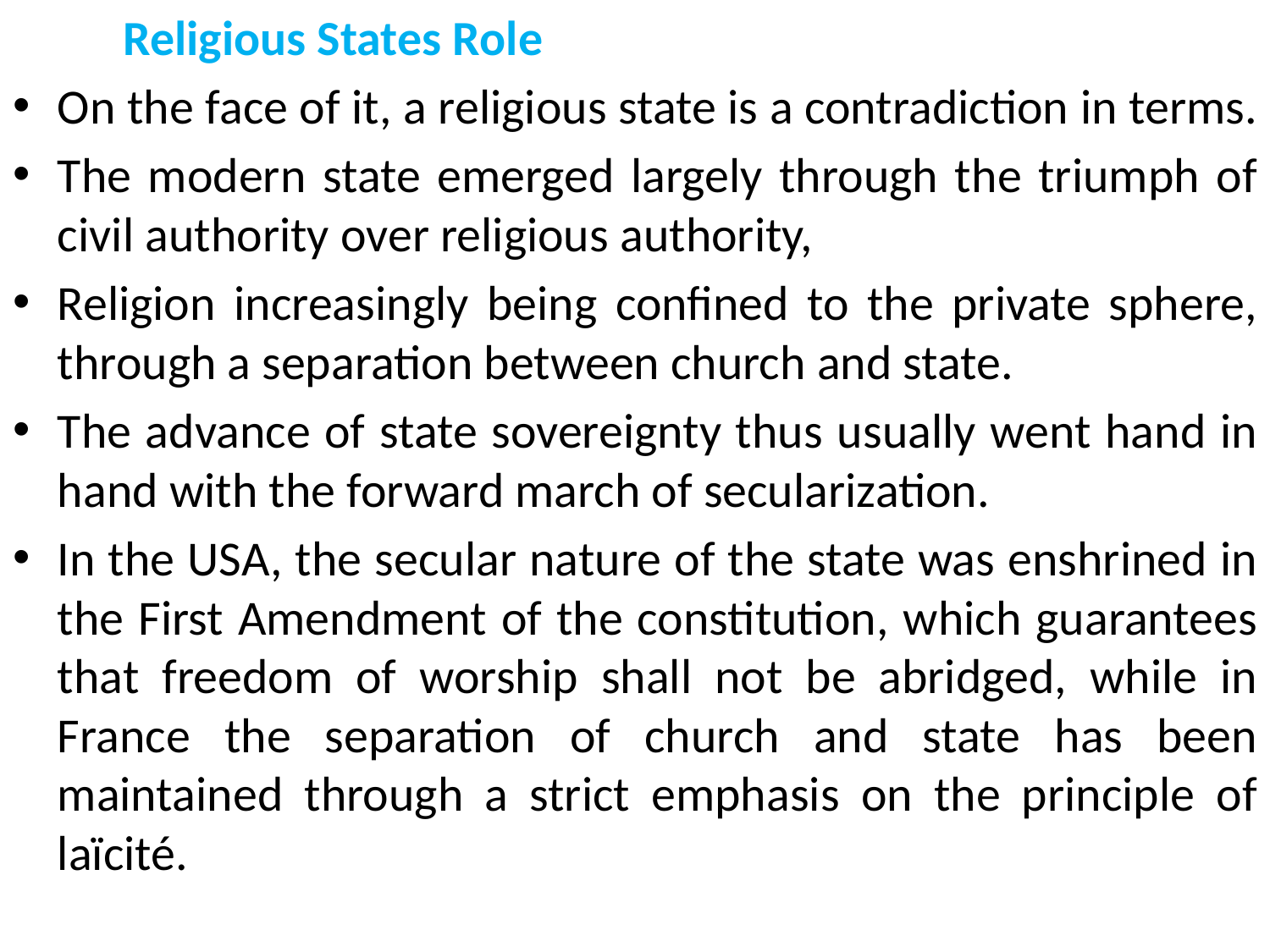

Religious States Role
On the face of it, a religious state is a contradiction in terms.
The modern state emerged largely through the triumph of civil authority over religious authority,
Religion increasingly being confined to the private sphere, through a separation between church and state.
The advance of state sovereignty thus usually went hand in hand with the forward march of secularization.
In the USA, the secular nature of the state was enshrined in the First Amendment of the constitution, which guarantees that freedom of worship shall not be abridged, while in France the separation of church and state has been maintained through a strict emphasis on the principle of laïcité.